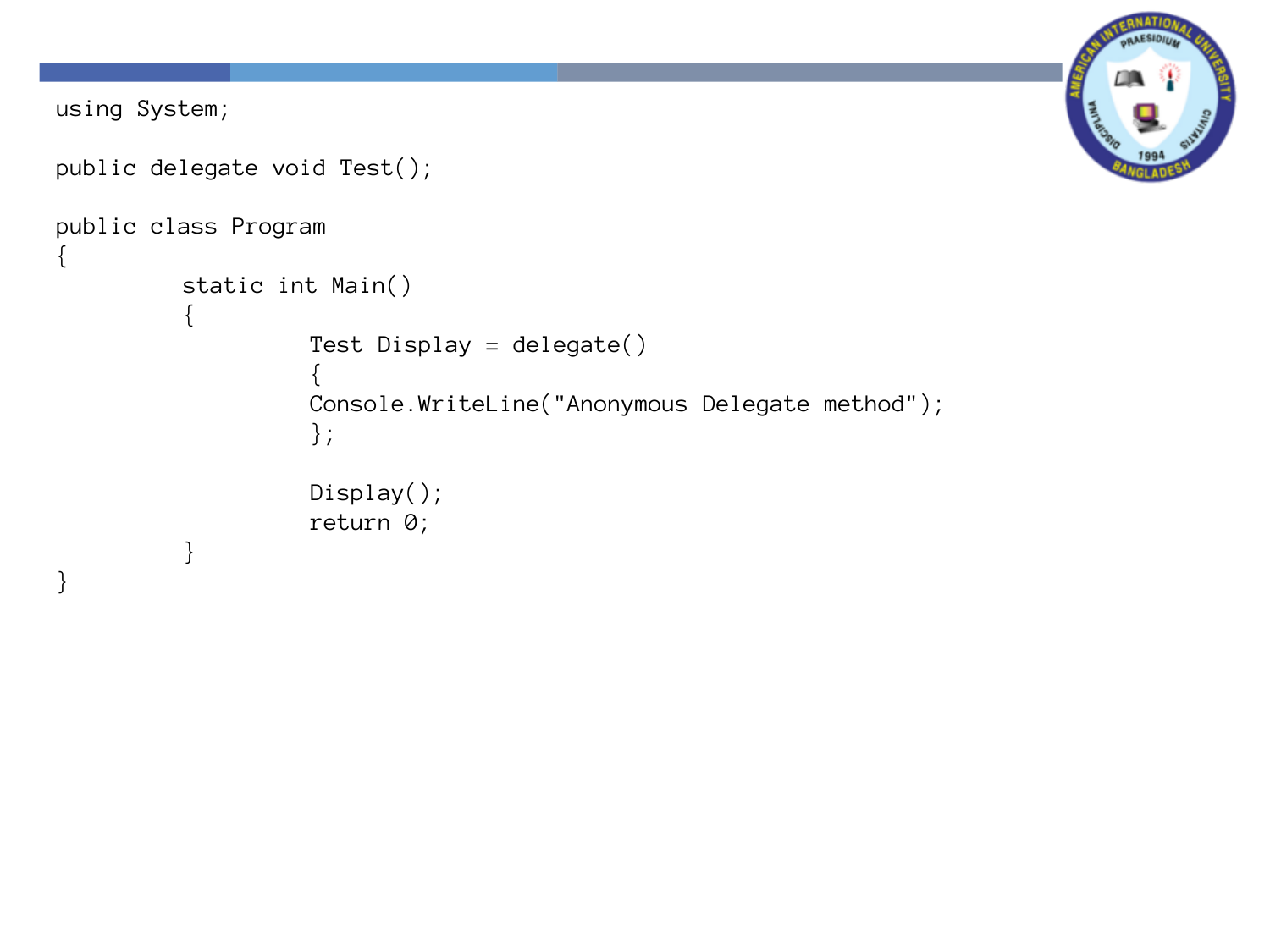

using System;

public delegate void Test();

public class Program
{
	static int Main()
	{
		Test Display = delegate()
		{
		Console.WriteLine("Anonymous Delegate method");
		};

		Display();
		return 0;
	}
}